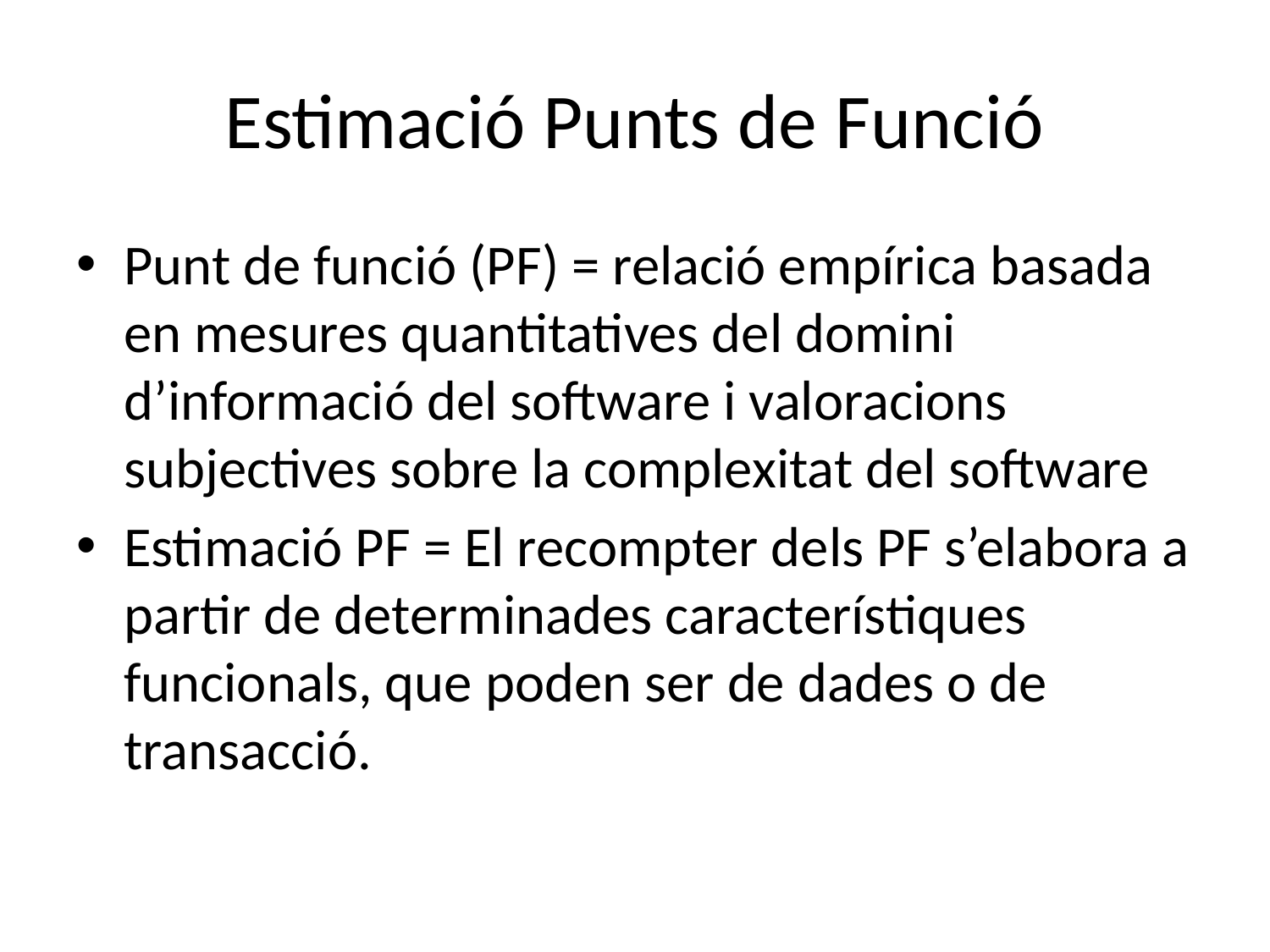

# Estimació Punts de Funció
Punt de funció (PF) = relació empírica basada en mesures quantitatives del domini d’informació del software i valoracions subjectives sobre la complexitat del software
Estimació PF = El recompter dels PF s’elabora a partir de determinades característiques funcionals, que poden ser de dades o de transacció.